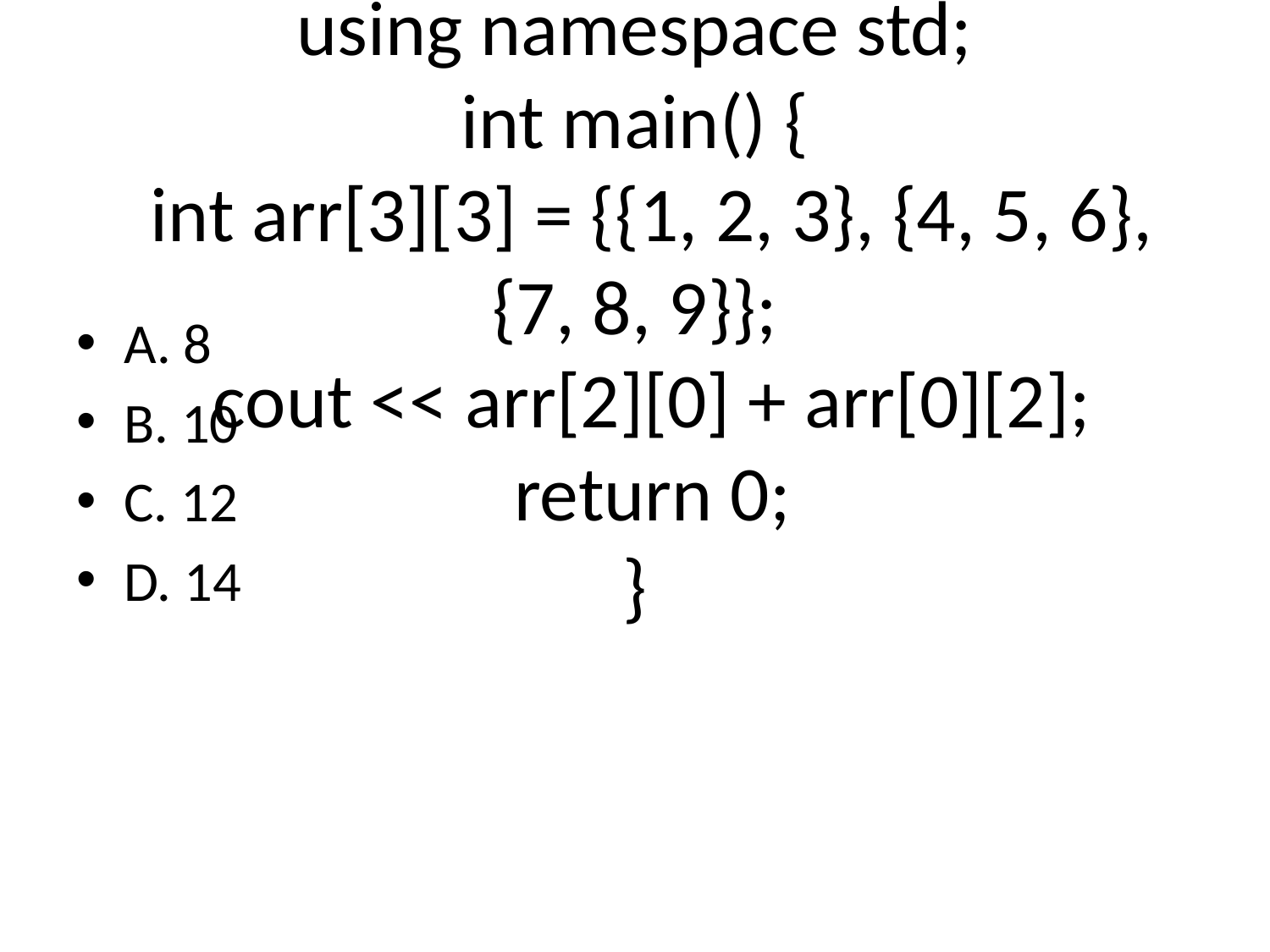

# Q20: What will be the output of the following C++ code?

#include <iostream>
using namespace std;
int main() {
  int arr[3][3] = {{1, 2, 3}, {4, 5, 6}, {7, 8, 9}};
  cout << arr[2][0] + arr[0][2];
  return 0;
}

A. 8
B. 10
C. 12
D. 14